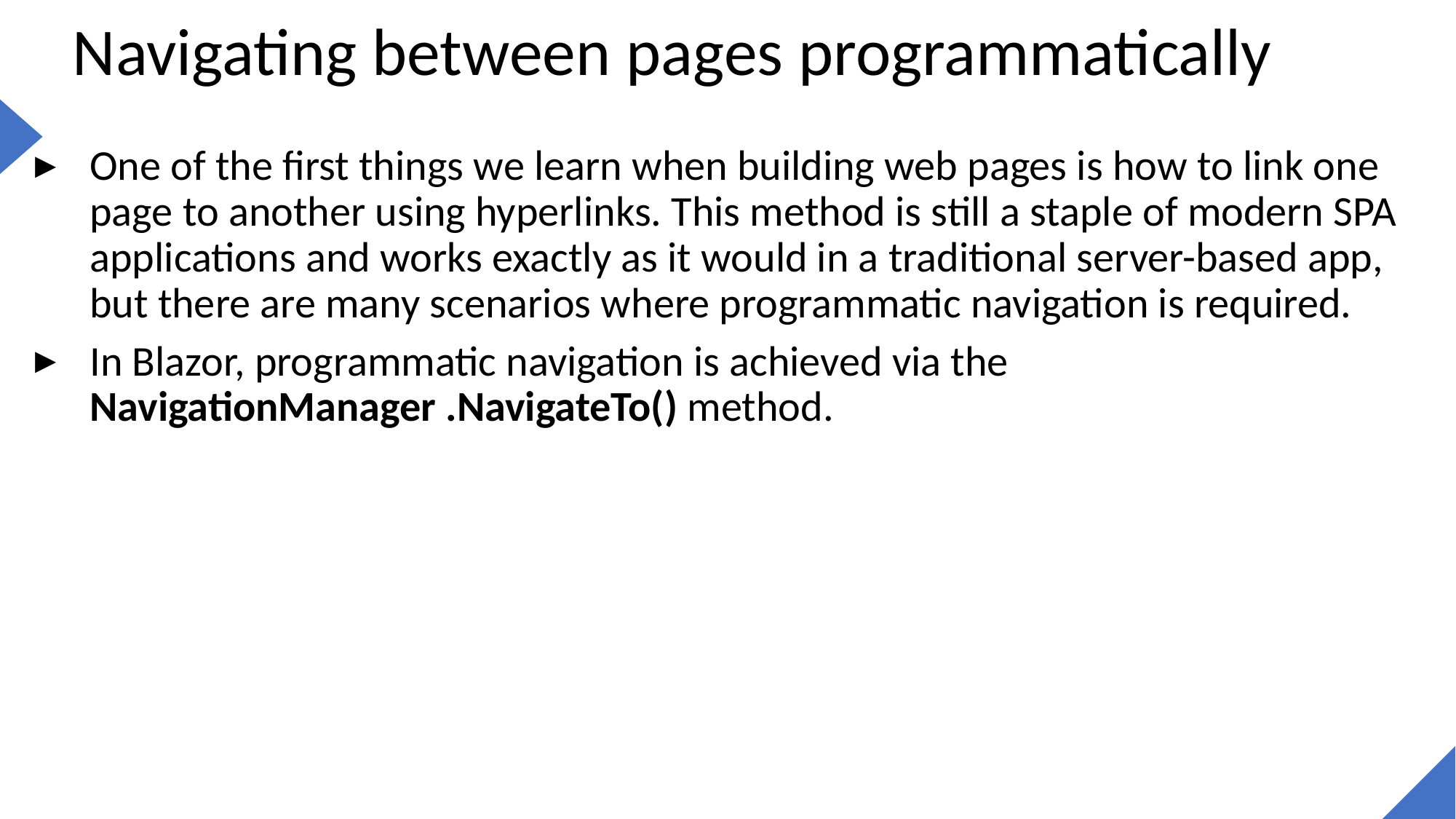

# Navigating between pages programmatically
One of the first things we learn when building web pages is how to link one page to another using hyperlinks. This method is still a staple of modern SPA applications and works exactly as it would in a traditional server-based app, but there are many scenarios where programmatic navigation is required.
In Blazor, programmatic navigation is achieved via the NavigationManager .NavigateTo() method.